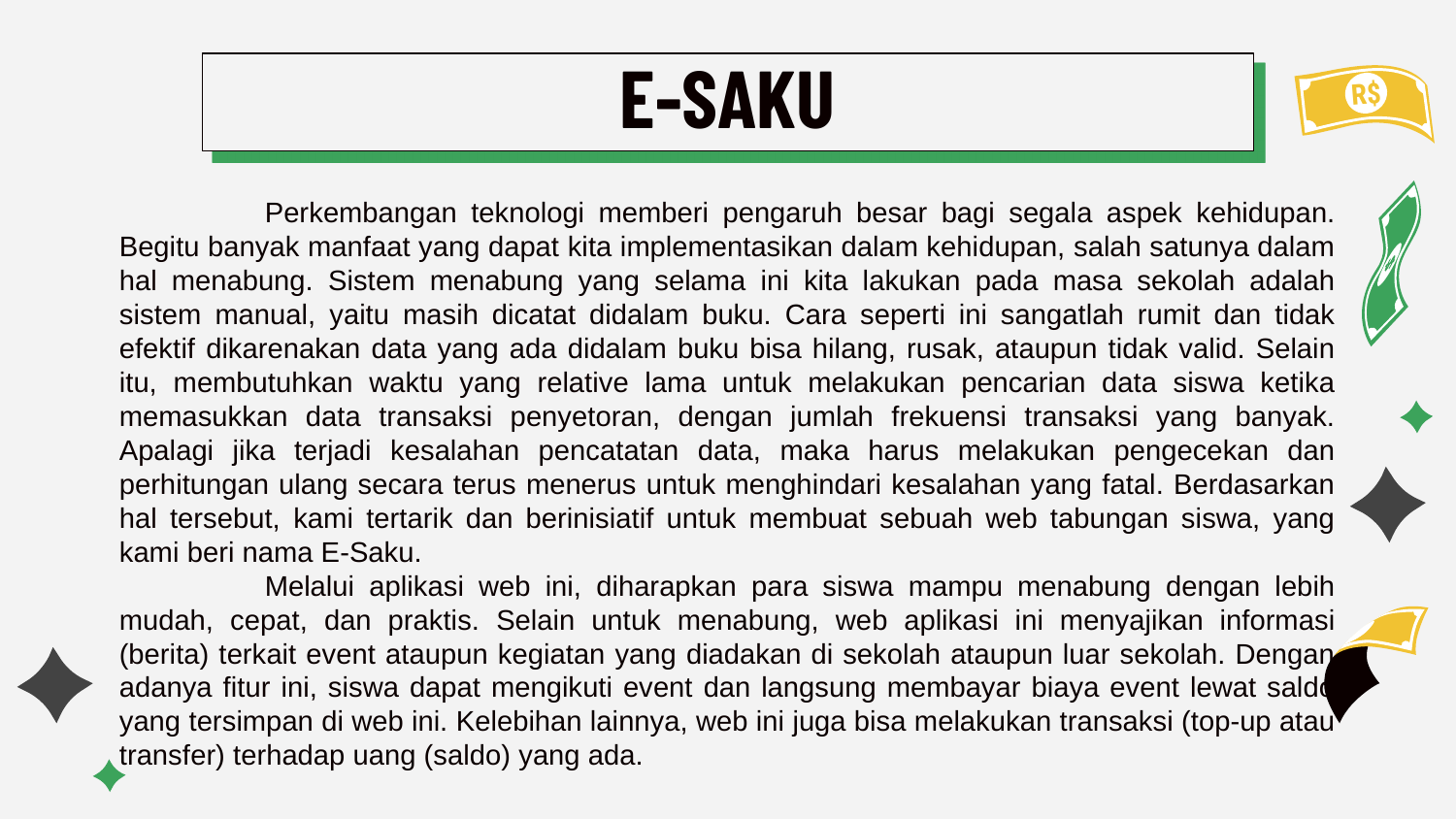

# E-SAKU
	Perkembangan teknologi memberi pengaruh besar bagi segala aspek kehidupan. Begitu banyak manfaat yang dapat kita implementasikan dalam kehidupan, salah satunya dalam hal menabung. Sistem menabung yang selama ini kita lakukan pada masa sekolah adalah sistem manual, yaitu masih dicatat didalam buku. Cara seperti ini sangatlah rumit dan tidak efektif dikarenakan data yang ada didalam buku bisa hilang, rusak, ataupun tidak valid. Selain itu, membutuhkan waktu yang relative lama untuk melakukan pencarian data siswa ketika memasukkan data transaksi penyetoran, dengan jumlah frekuensi transaksi yang banyak. Apalagi jika terjadi kesalahan pencatatan data, maka harus melakukan pengecekan dan perhitungan ulang secara terus menerus untuk menghindari kesalahan yang fatal. Berdasarkan hal tersebut, kami tertarik dan berinisiatif untuk membuat sebuah web tabungan siswa, yang kami beri nama E-Saku.
	Melalui aplikasi web ini, diharapkan para siswa mampu menabung dengan lebih mudah, cepat, dan praktis. Selain untuk menabung, web aplikasi ini menyajikan informasi (berita) terkait event ataupun kegiatan yang diadakan di sekolah ataupun luar sekolah. Dengan adanya fitur ini, siswa dapat mengikuti event dan langsung membayar biaya event lewat saldo yang tersimpan di web ini. Kelebihan lainnya, web ini juga bisa melakukan transaksi (top-up atau transfer) terhadap uang (saldo) yang ada.